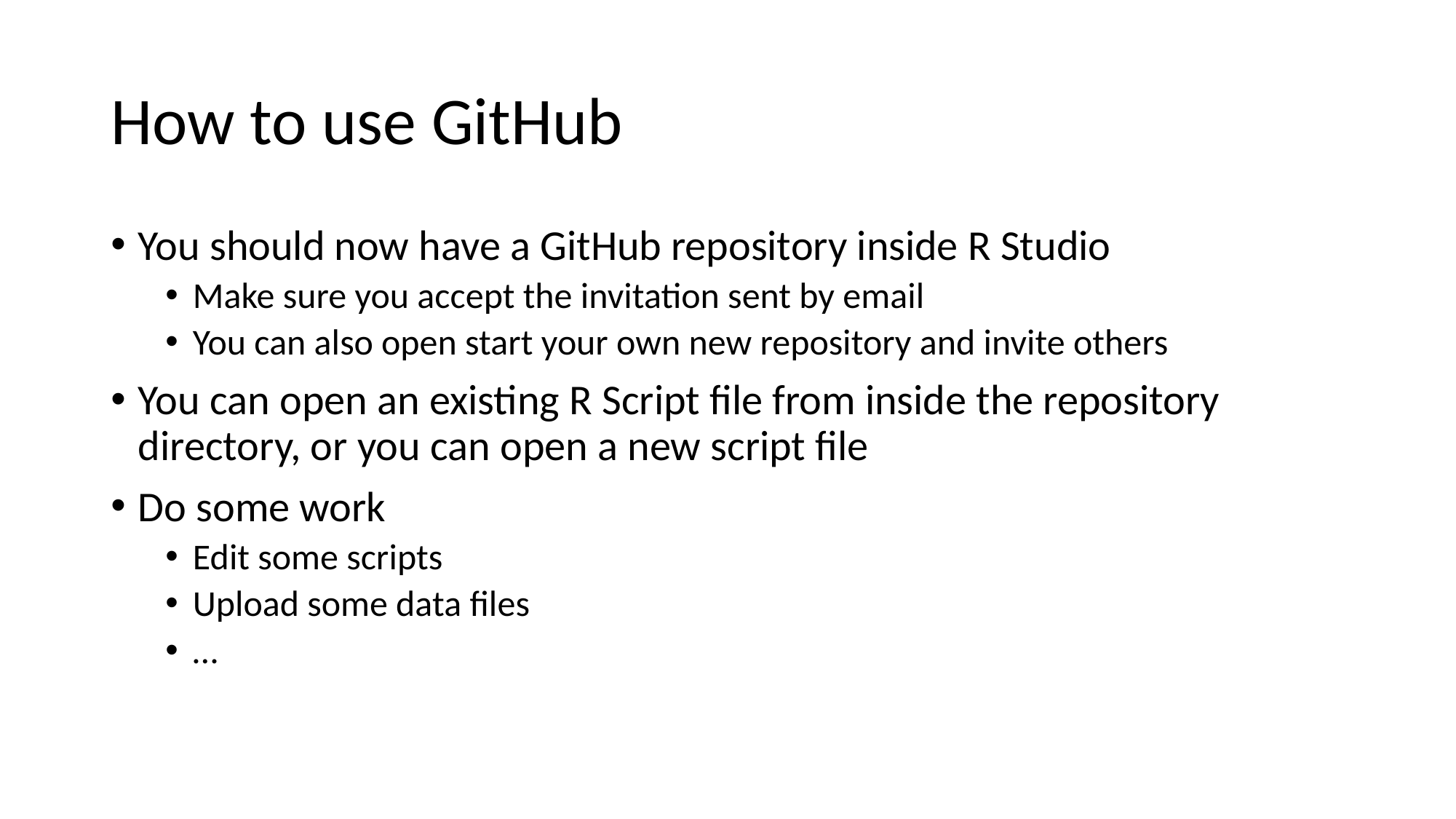

# How to use GitHub
You should now have a GitHub repository inside R Studio
Make sure you accept the invitation sent by email
You can also open start your own new repository and invite others
You can open an existing R Script file from inside the repository directory, or you can open a new script file
Do some work
Edit some scripts
Upload some data files
…